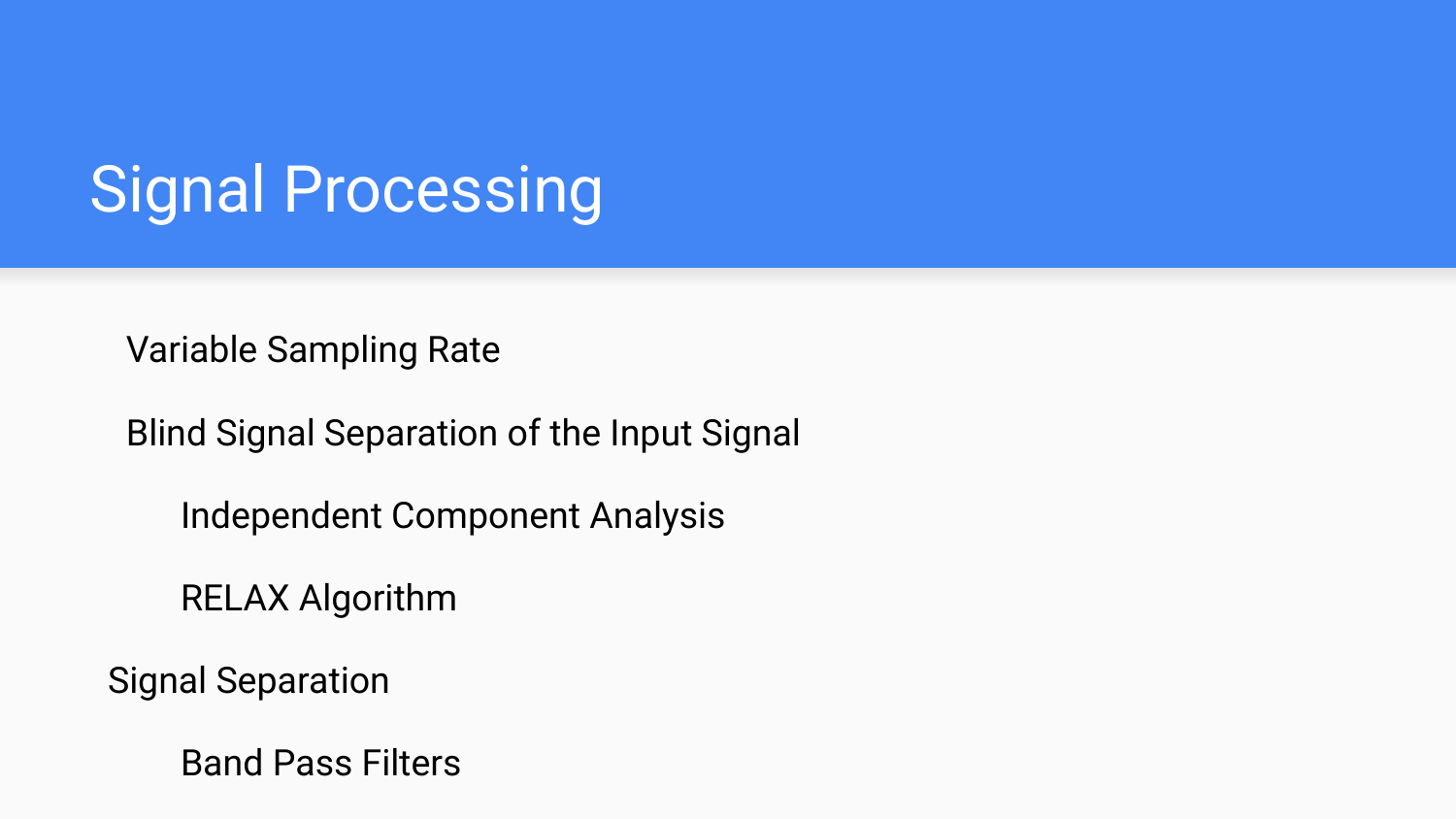

# Signal Processing
Variable Sampling Rate
Blind Signal Separation of the Input Signal
Independent Component Analysis
RELAX Algorithm
Signal Separation
Band Pass Filters
Track the individual signals